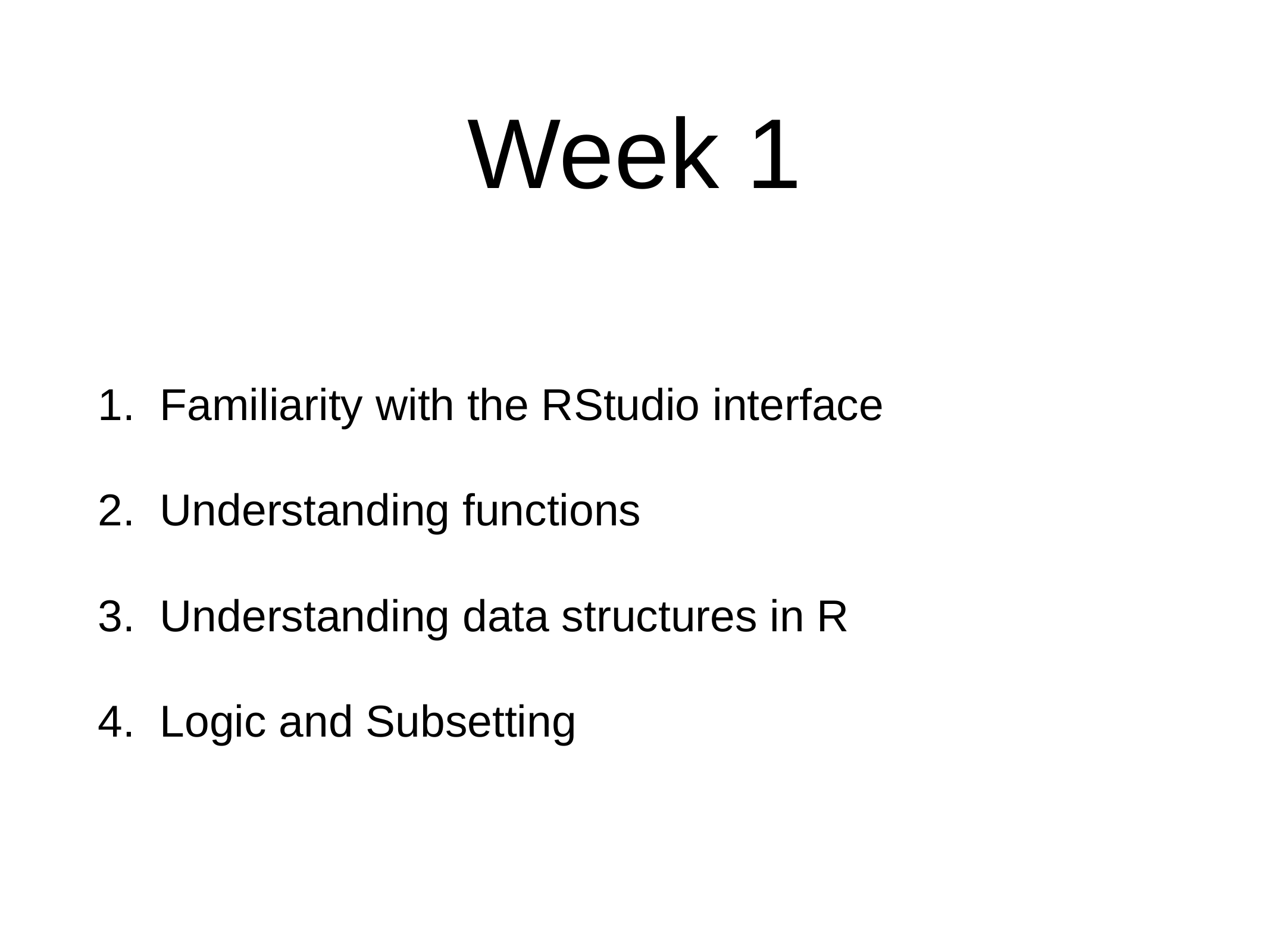

# Week 1
Familiarity with the RStudio interface
Understanding functions
Understanding data structures in R
Logic and Subsetting